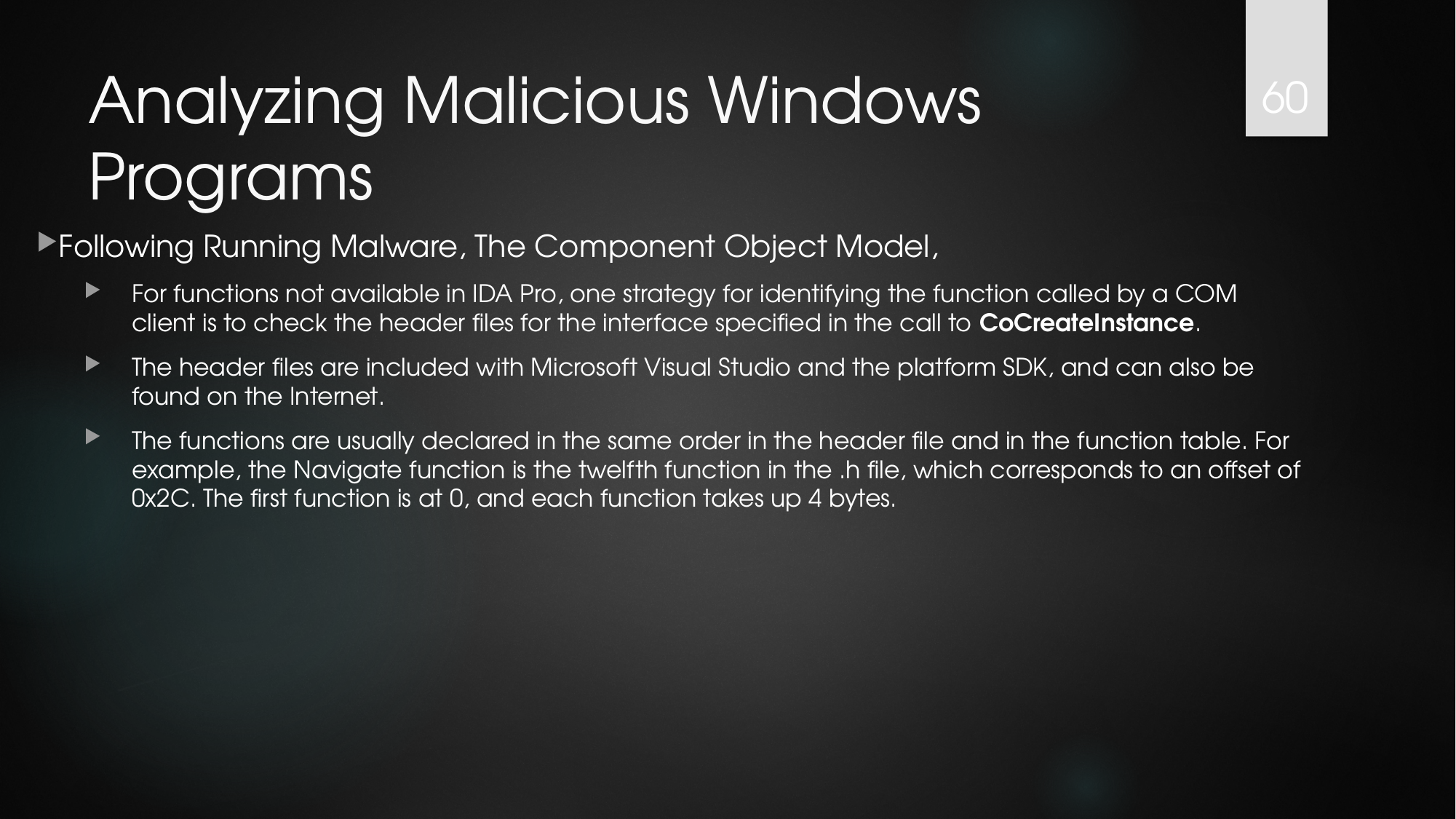

60
# Analyzing Malicious Windows Programs
Following Running Malware, The Component Object Model,
For functions not available in IDA Pro, one strategy for identifying the function called by a COM client is to check the header files for the interface specified in the call to CoCreateInstance.
The header files are included with Microsoft Visual Studio and the platform SDK, and can also be found on the Internet.
The functions are usually declared in the same order in the header file and in the function table. For example, the Navigate function is the twelfth function in the .h file, which corresponds to an offset of 0x2C. The first function is at 0, and each function takes up 4 bytes.